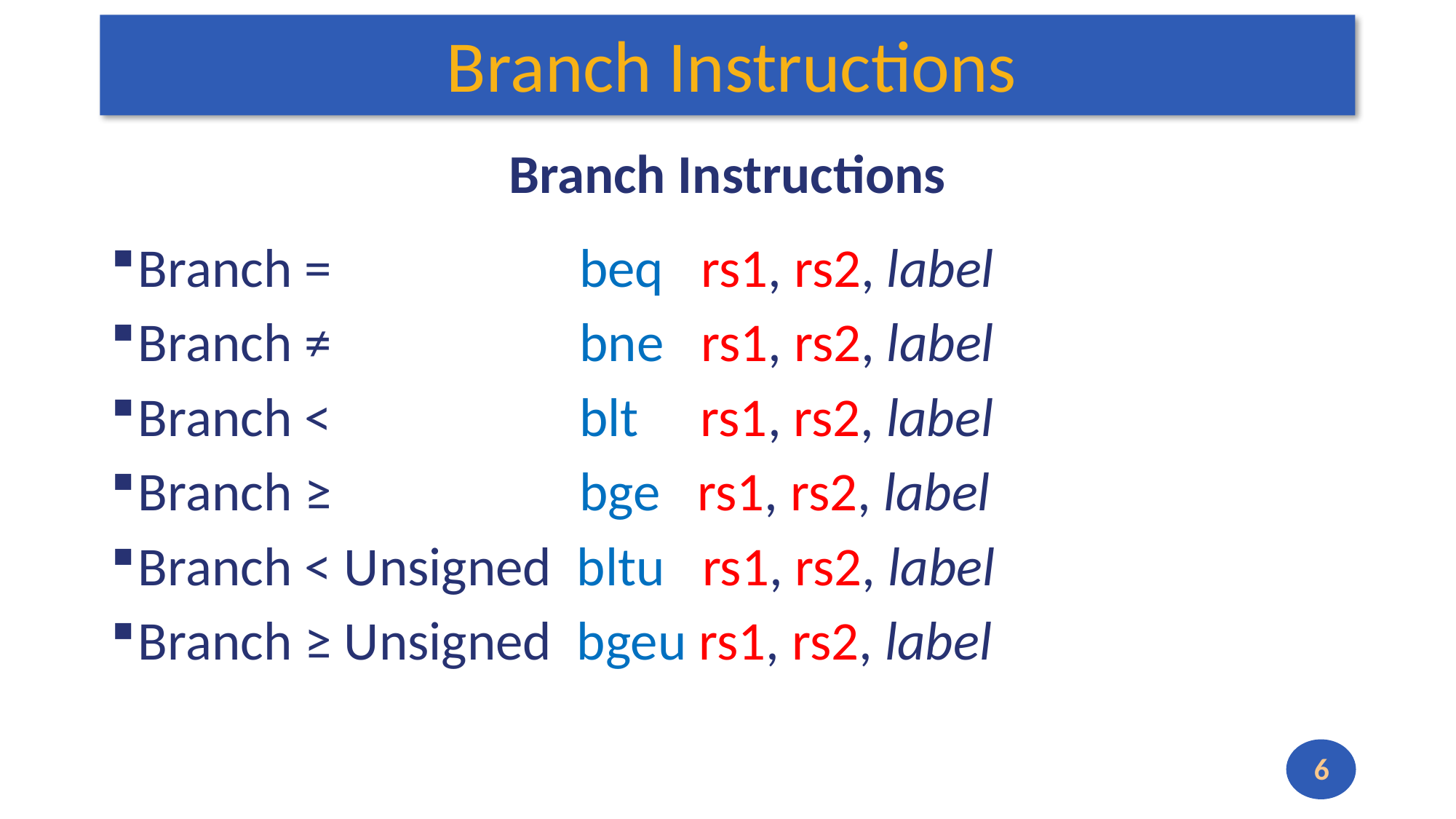

# Branch Instructions
Branch Instructions
Branch =                    beq   rs1, rs2, label
Branch ≠                    bne   rs1, rs2, label
Branch <                    blt     rs1, rs2, label
Branch ≥                    bge   rs1, rs2, label
Branch < Unsigned  bltu   rs1, rs2, label
Branch ≥ Unsigned  bgeu rs1, rs2, label
6